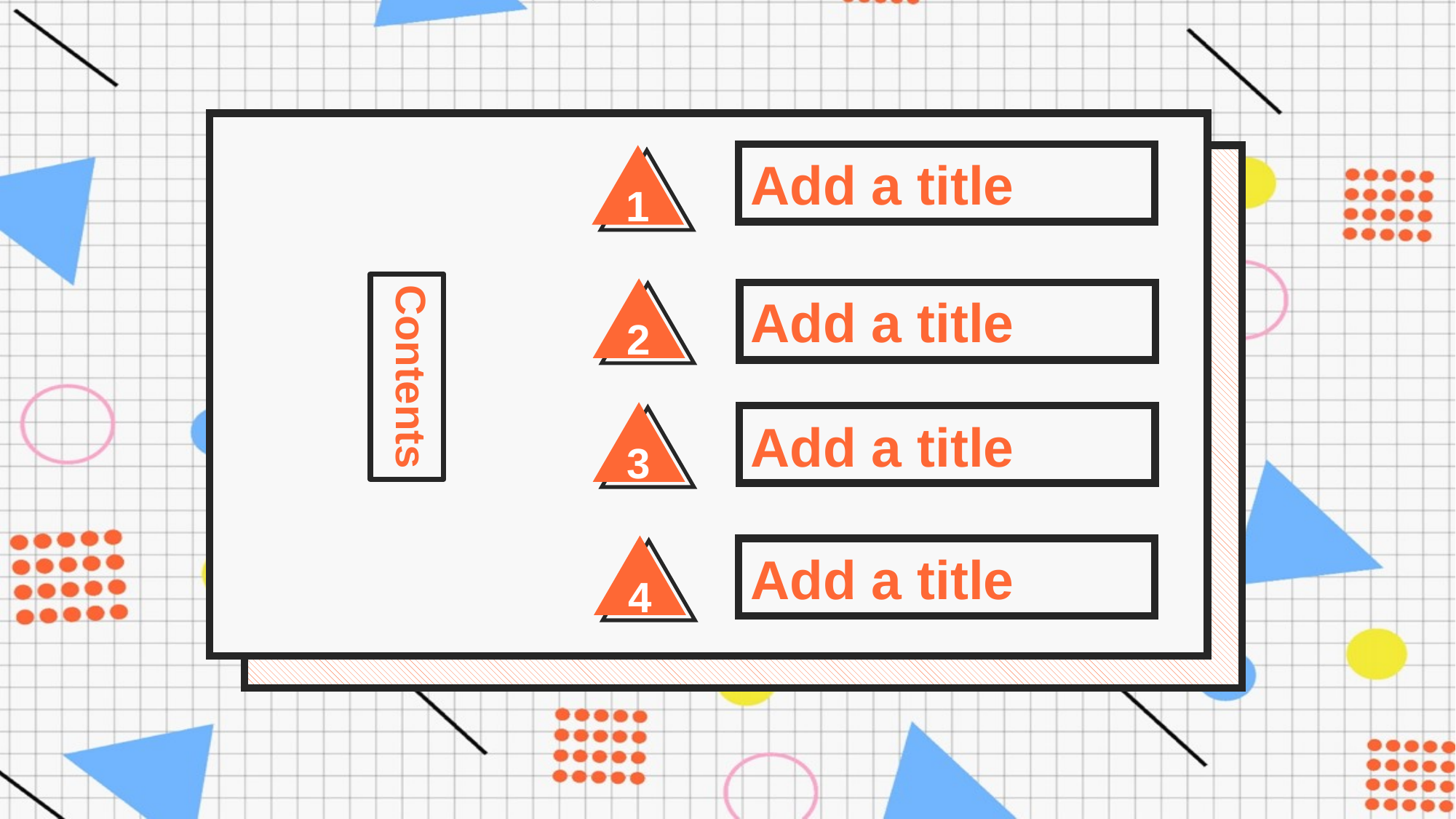

1

Add a title
Contents
2

Add a title
3

Add a title
4

Add a title